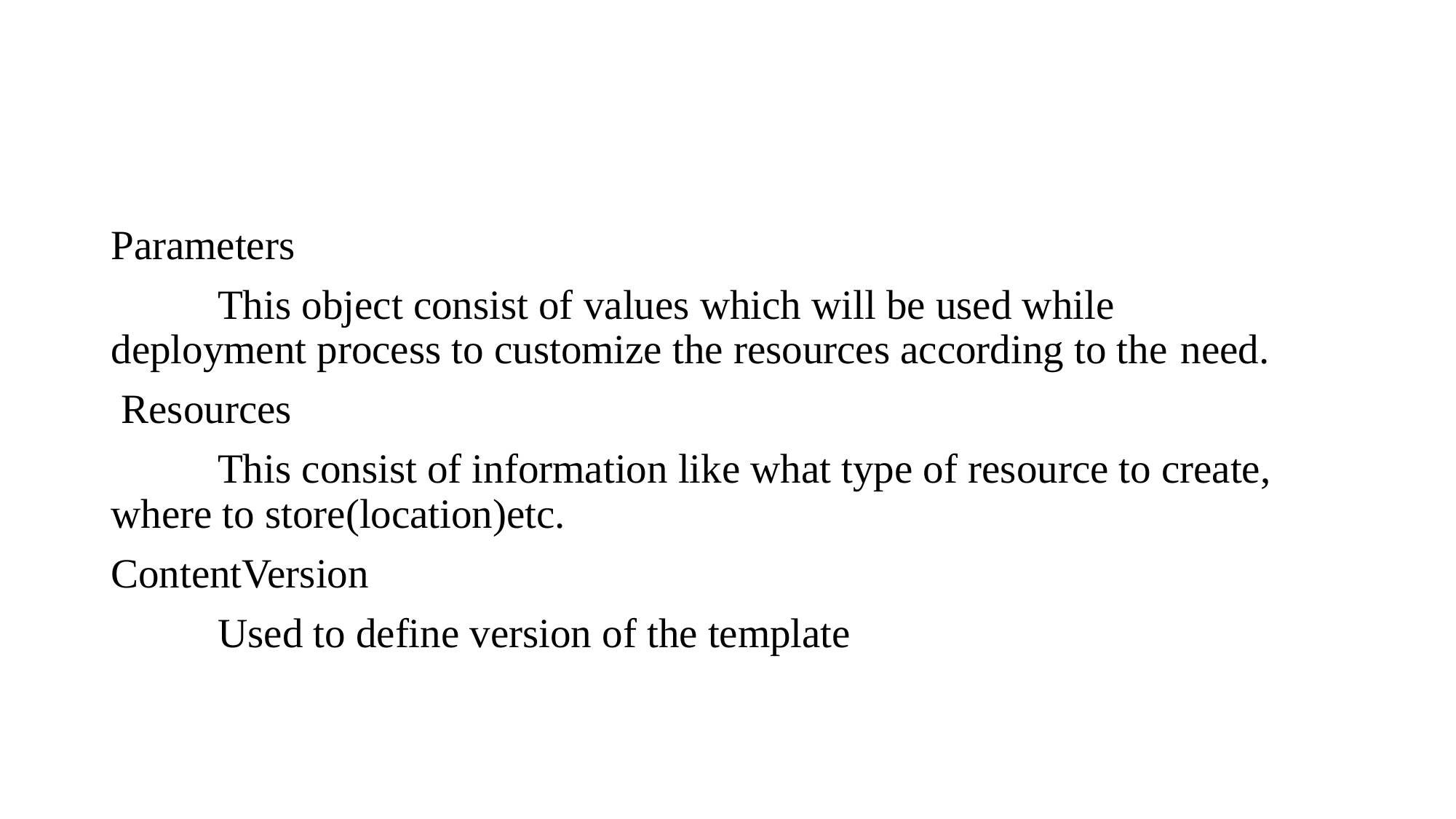

Parameters
	This object consist of values which will be used while 	deployment process to customize the resources according to the 	need.
 Resources
	This consist of information like what type of resource to create, 	where to store(location)etc.
ContentVersion
	Used to define version of the template